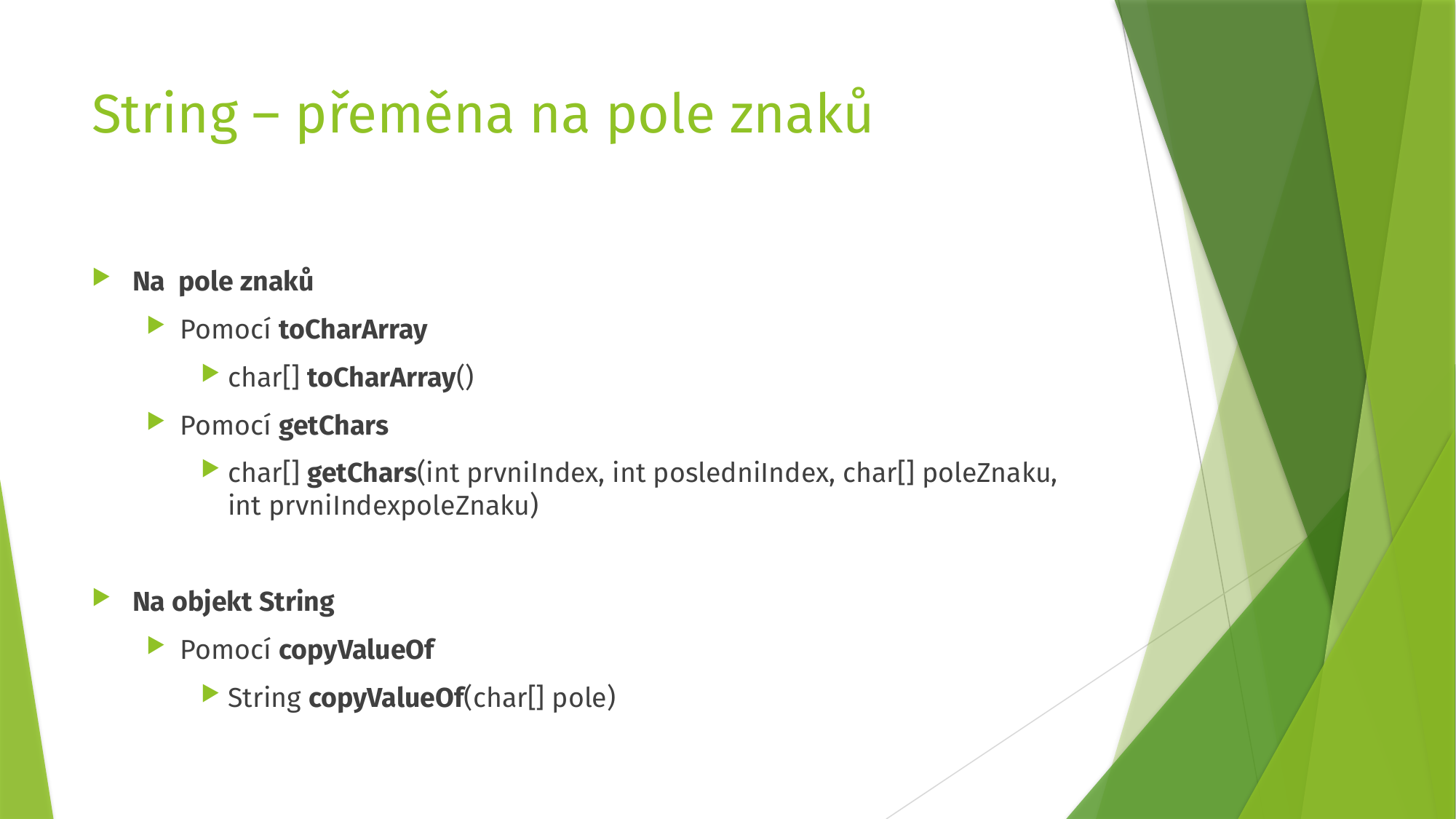

# String – přeměna na pole znaků
Na  pole znaků
Pomocí toCharArray
char[] toCharArray()
Pomocí getChars
char[] getChars(int prvniIndex, int posledniIndex, char[] poleZnaku, int prvniIndexpoleZnaku)

Na objekt String
Pomocí copyValueOf
String copyValueOf(char[] pole)